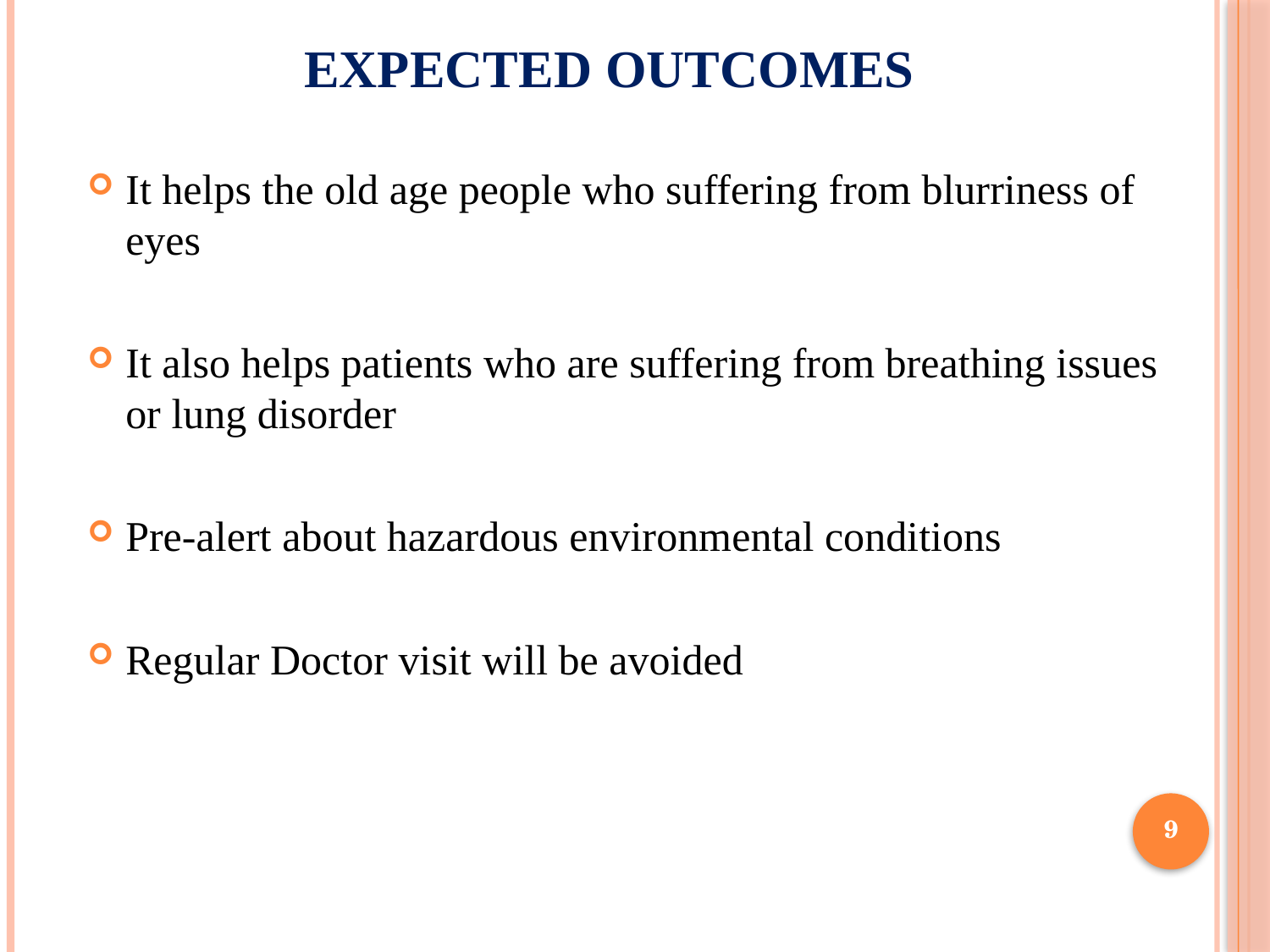

# EXPECTED OUTCOMES
It helps the old age people who suffering from blurriness of eyes

It also helps patients who are suffering from breathing issues or lung disorder

Pre-alert about hazardous environmental conditions

Regular Doctor visit will be avoided

9